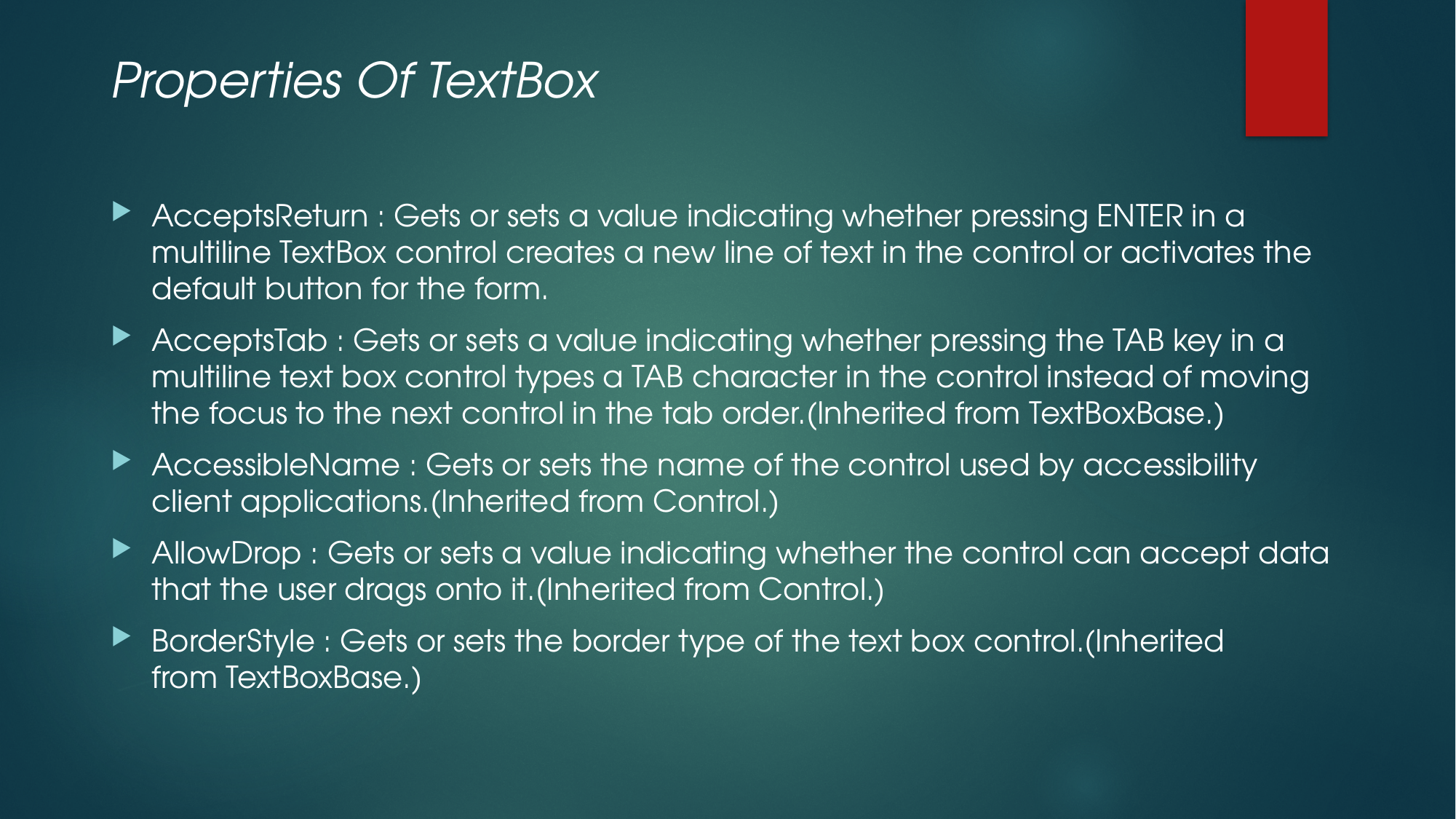

Properties Of TextBox

AcceptsReturn : Gets or sets a value indicating whether pressing ENTER in a multiline TextBox control creates a new line of text in the control or activates the default button for the form.
AcceptsTab : Gets or sets a value indicating whether pressing the TAB key in a multiline text box control types a TAB character in the control instead of moving the focus to the next control in the tab order.(Inherited from TextBoxBase.)
AccessibleName : Gets or sets the name of the control used by accessibility client applications.(Inherited from Control.)
AllowDrop : Gets or sets a value indicating whether the control can accept data that the user drags onto it.(Inherited from Control.)
BorderStyle : Gets or sets the border type of the text box control.(Inherited from TextBoxBase.)